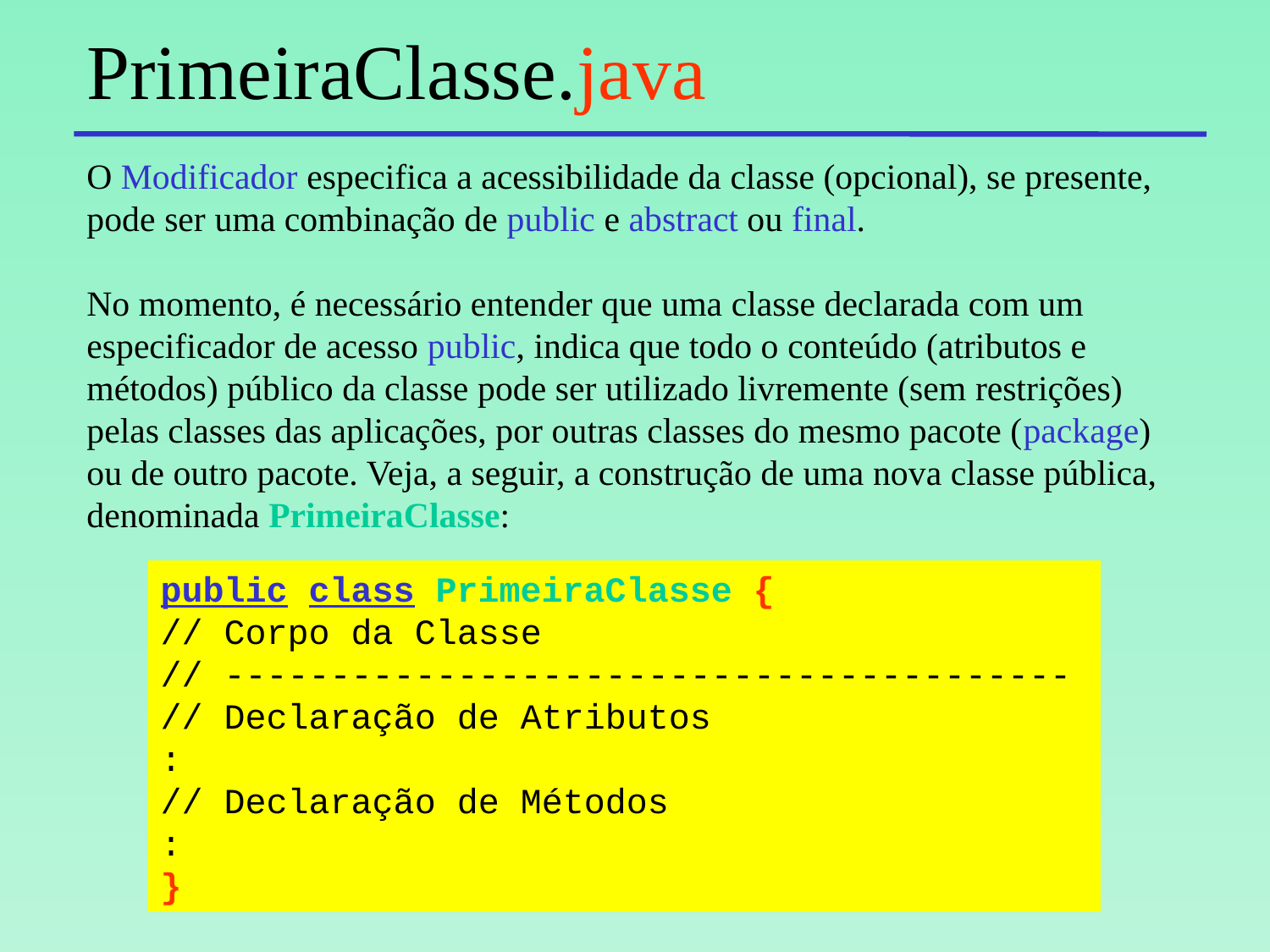

# PrimeiraClasse.java

O Modificador especifica a acessibilidade da classe (opcional), se presente, pode ser uma combinação de public e abstract ou final.

No momento, é necessário entender que uma classe declarada com um especificador de acesso public, indica que todo o conteúdo (atributos e métodos) público da classe pode ser utilizado livremente (sem restrições) pelas classes das aplicações, por outras classes do mesmo pacote (package) ou de outro pacote. Veja, a seguir, a construção de uma nova classe pública, denominada PrimeiraClasse:
public class PrimeiraClasse {
// Corpo da Classe
// ----------------------------------------
// Declaração de Atributos
:
// Declaração de Métodos
:
}